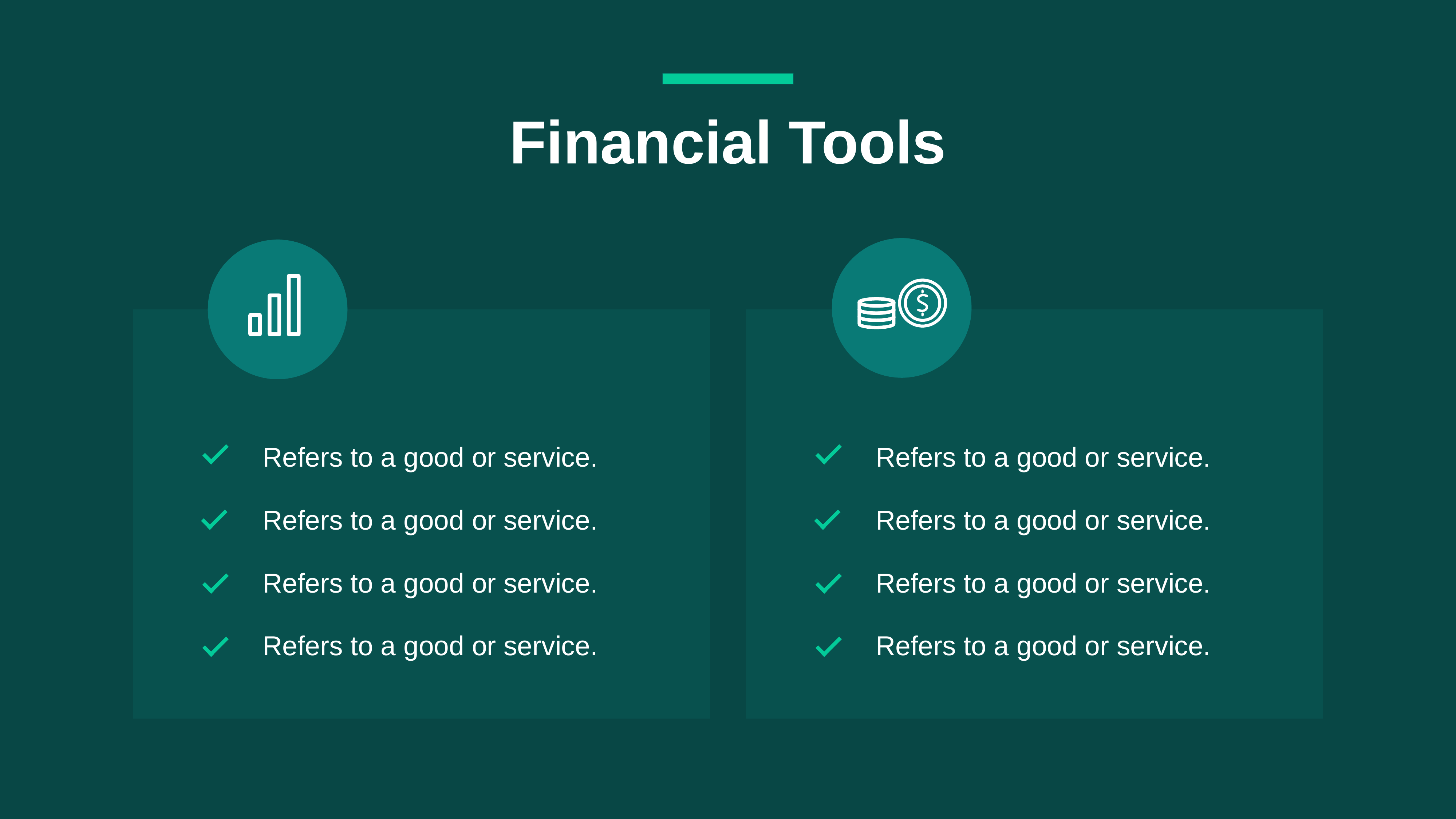

Financial Tools

Refers to a good or service.
Refers to a good or service.
Refers to a good or service.
Refers to a good or service.

Refers to a good or service.
Refers to a good or service.
Refers to a good or service.
Refers to a good or service.